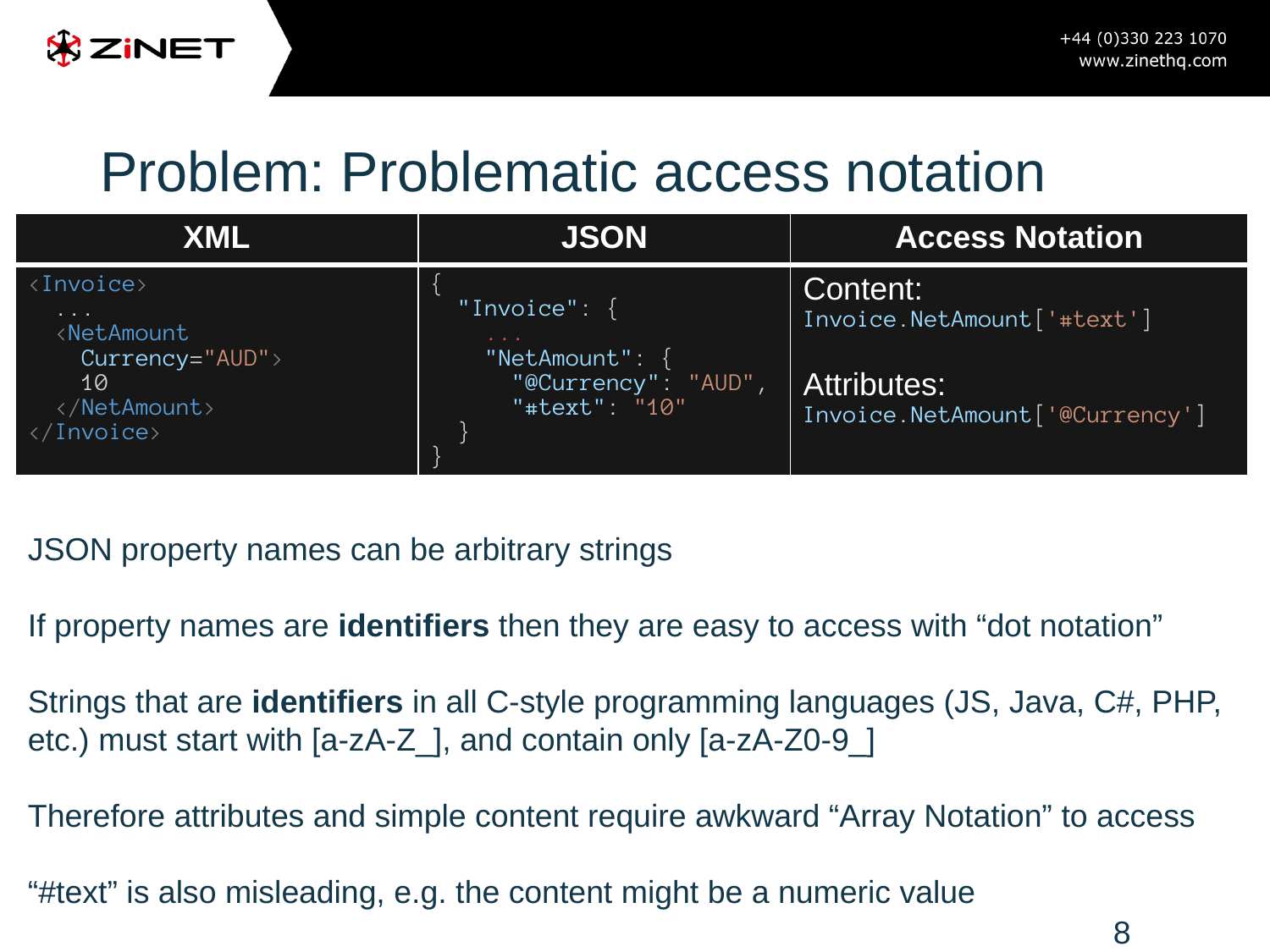

# Problem: Problematic access notation
| XML | JSON | Access Notation |
| --- | --- | --- |
| <Invoice> ... <NetAmount Currency="AUD"> 10 </NetAmount> </Invoice> | {   "Invoice": {     ...     "NetAmount": {       "@Currency": "AUD",       "#text": "10"   } } | Content: Invoice.NetAmount['#text'] Attributes: Invoice.NetAmount['@Currency'] |
JSON property names can be arbitrary strings

If property names are identifiers then they are easy to access with “dot notation”

Strings that are identifiers in all C-style programming languages (JS, Java, C#, PHP, etc.) must start with [a-zA-Z_], and contain only [a-zA-Z0-9_]

Therefore attributes and simple content require awkward “Array Notation” to access

“#text” is also misleading, e.g. the content might be a numeric value
8